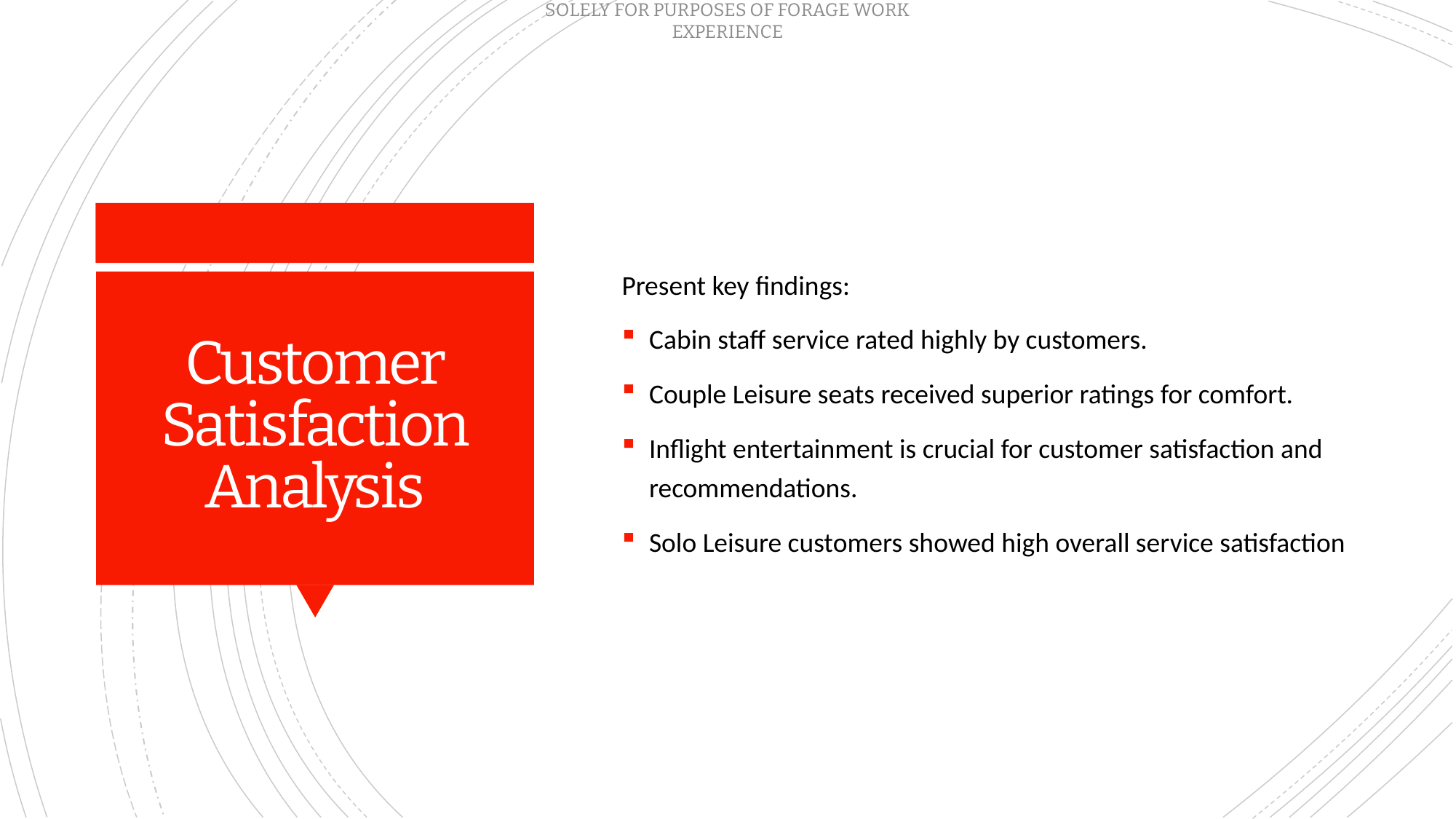

Present key findings:
Cabin staff service rated highly by customers.
Couple Leisure seats received superior ratings for comfort.
Inflight entertainment is crucial for customer satisfaction and recommendations.
Solo Leisure customers showed high overall service satisfaction
# Customer Satisfaction Analysis